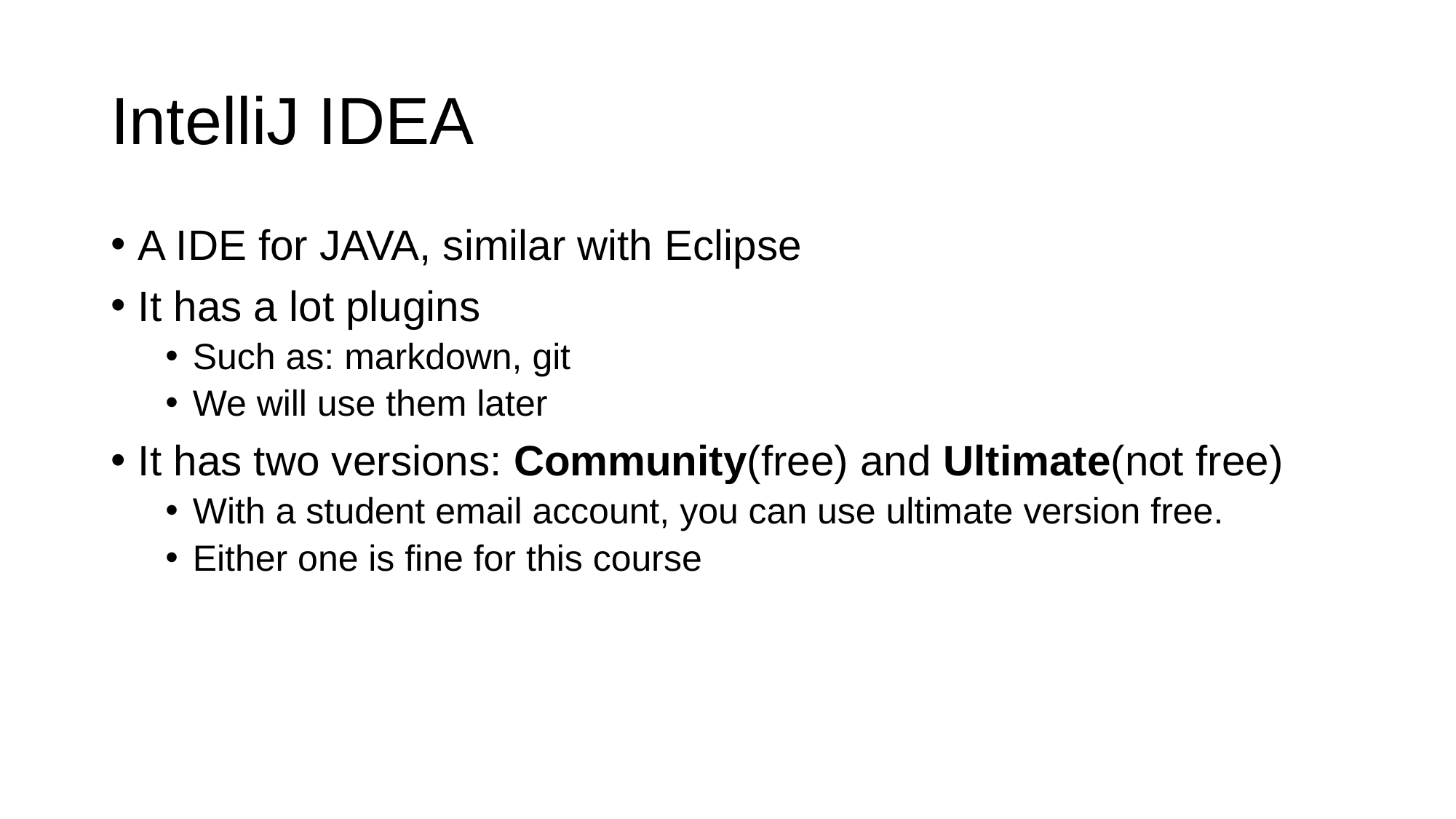

# IntelliJ IDEA
A IDE for JAVA, similar with Eclipse
It has a lot plugins
Such as: markdown, git
We will use them later
It has two versions: Community(free) and Ultimate(not free)
With a student email account, you can use ultimate version free.
Either one is fine for this course